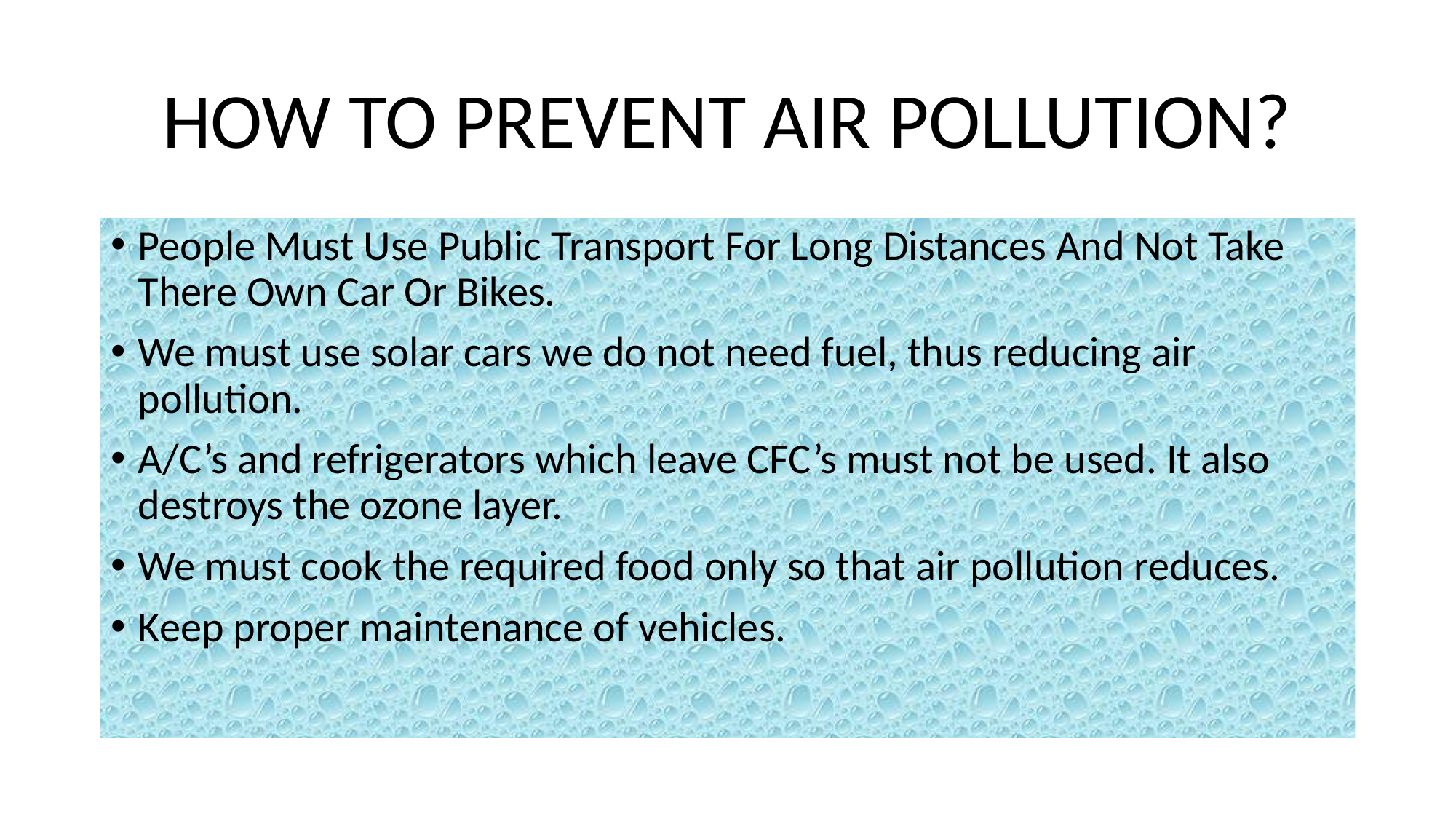

# HOW TO PREVENT AIR POLLUTION?
People Must Use Public Transport For Long Distances And Not Take There Own Car Or Bikes.
We must use solar cars we do not need fuel, thus reducing air pollution.
A/C’s and refrigerators which leave CFC’s must not be used. It also destroys the ozone layer.
We must cook the required food only so that air pollution reduces.
Keep proper maintenance of vehicles.